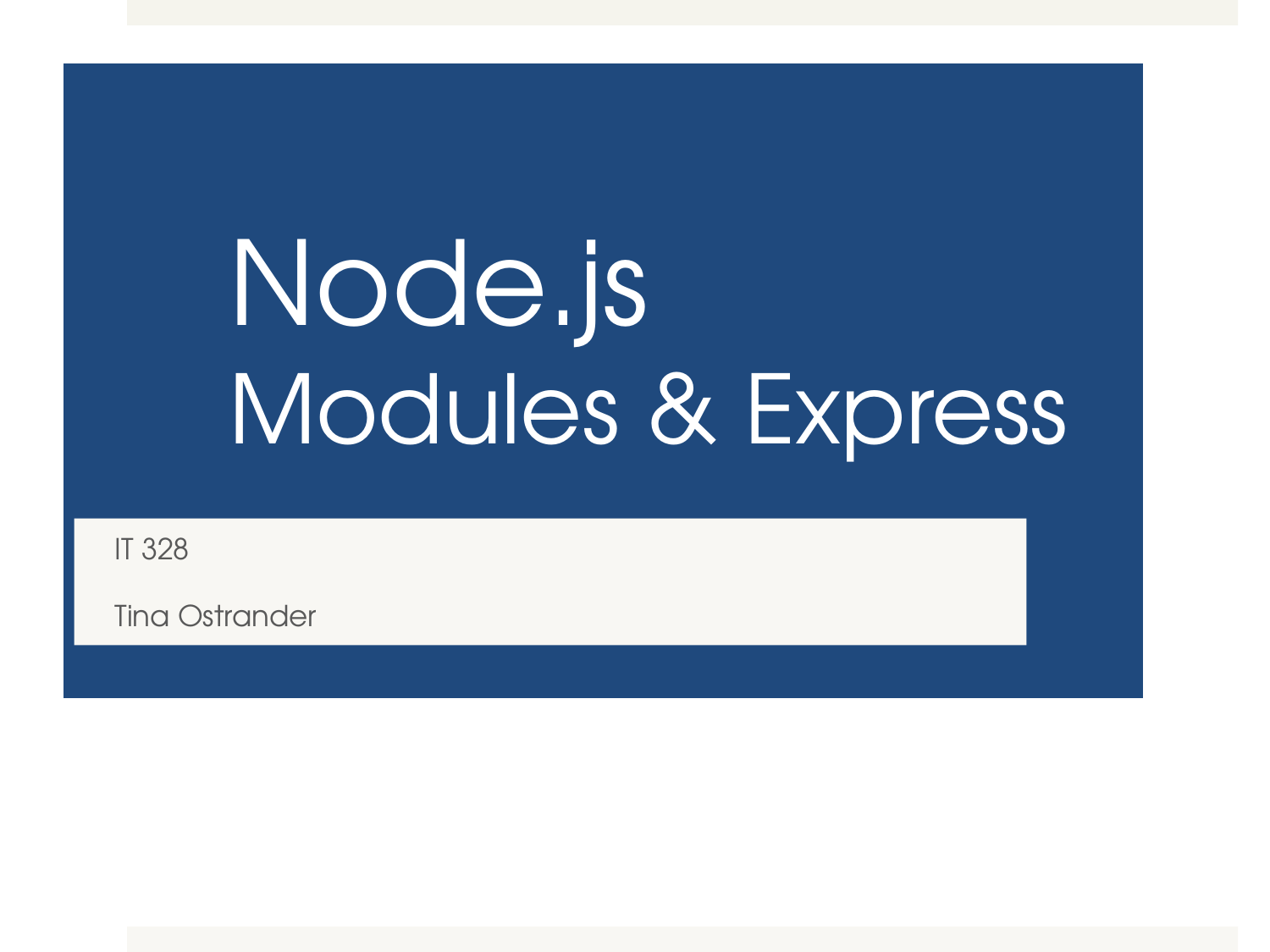

# Node.js Modules & Express
IT 328
Tina Ostrander